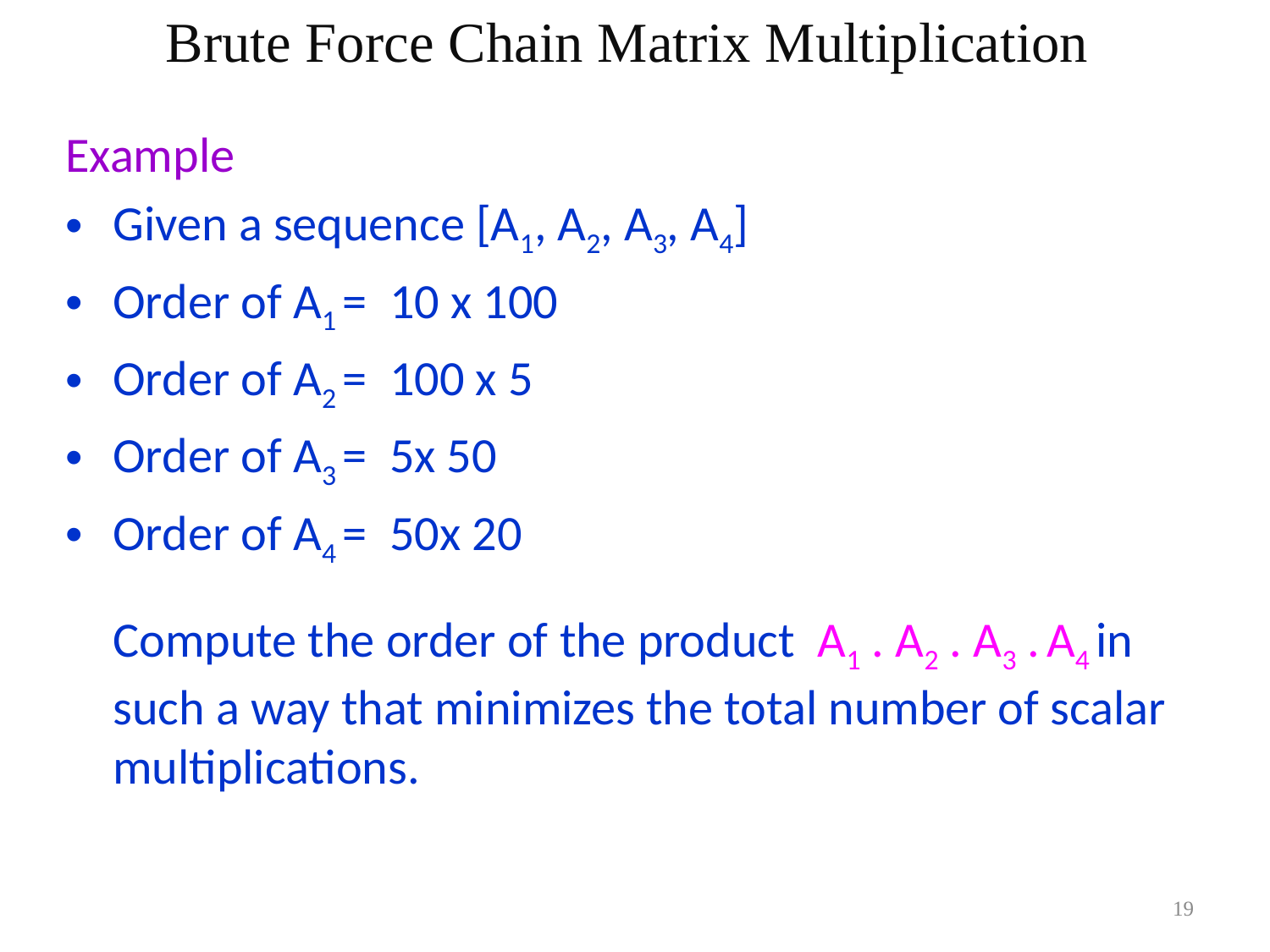

Brute Force Chain Matrix Multiplication
Example
Given a sequence [A1, A2, A3, A4]
Order of A1 =  10 x 100
Order of A2 =  100 x 5
Order of A3 =  5x 50
Order of A4 =  50x 20

	Compute the order of the product  A1 . A2 . A3 . A4 in such a way that minimizes the total number of scalar multiplications.
19